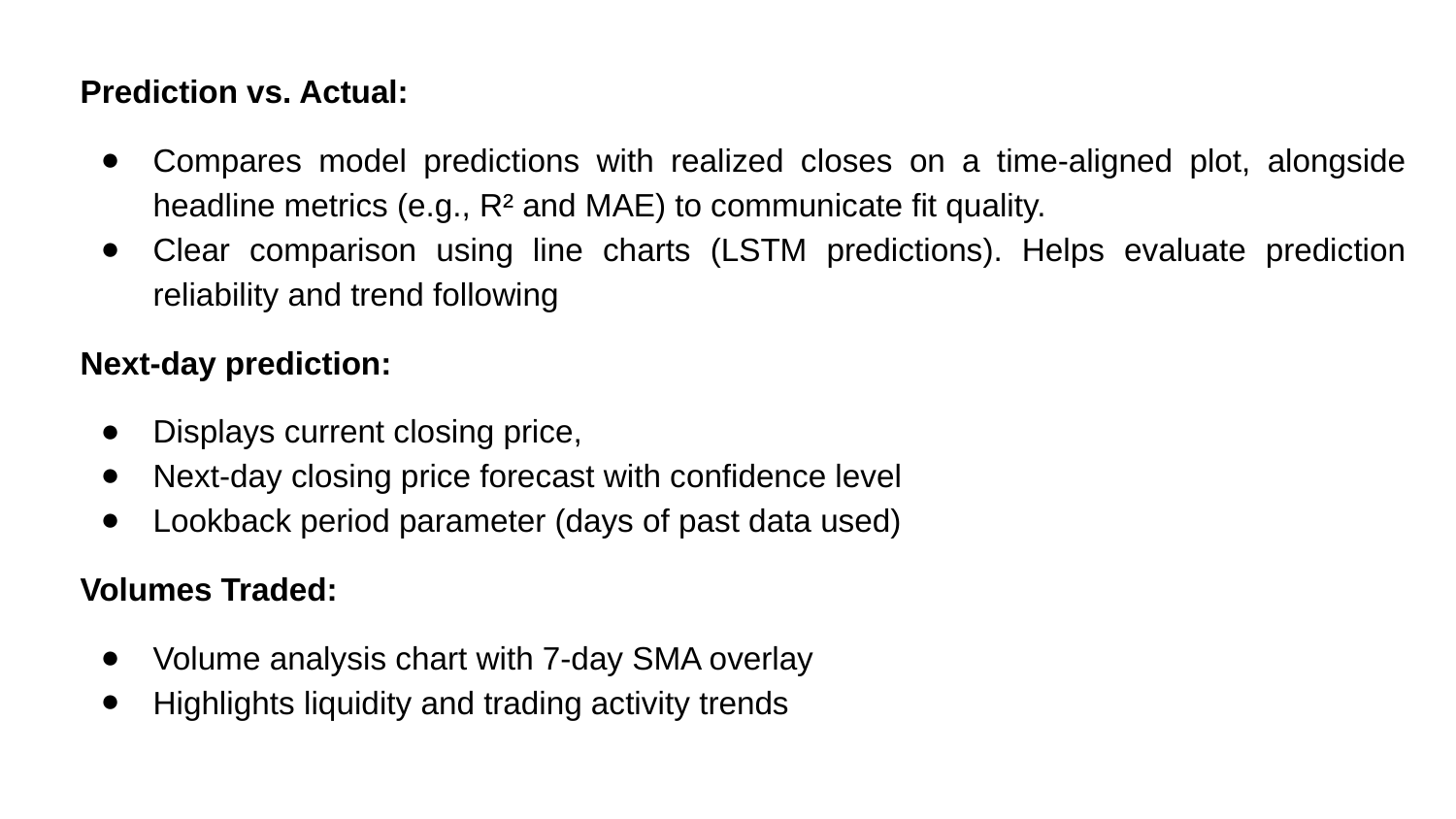

Prediction vs. Actual:
Compares model predictions with realized closes on a time‑aligned plot, alongside headline metrics (e.g., R² and MAE) to communicate fit quality.
Clear comparison using line charts (LSTM predictions). Helps evaluate prediction reliability and trend following
Next-day prediction:
Displays current closing price,
Next-day closing price forecast with confidence level
Lookback period parameter (days of past data used)
Volumes Traded:
Volume analysis chart with 7-day SMA overlay
Highlights liquidity and trading activity trends